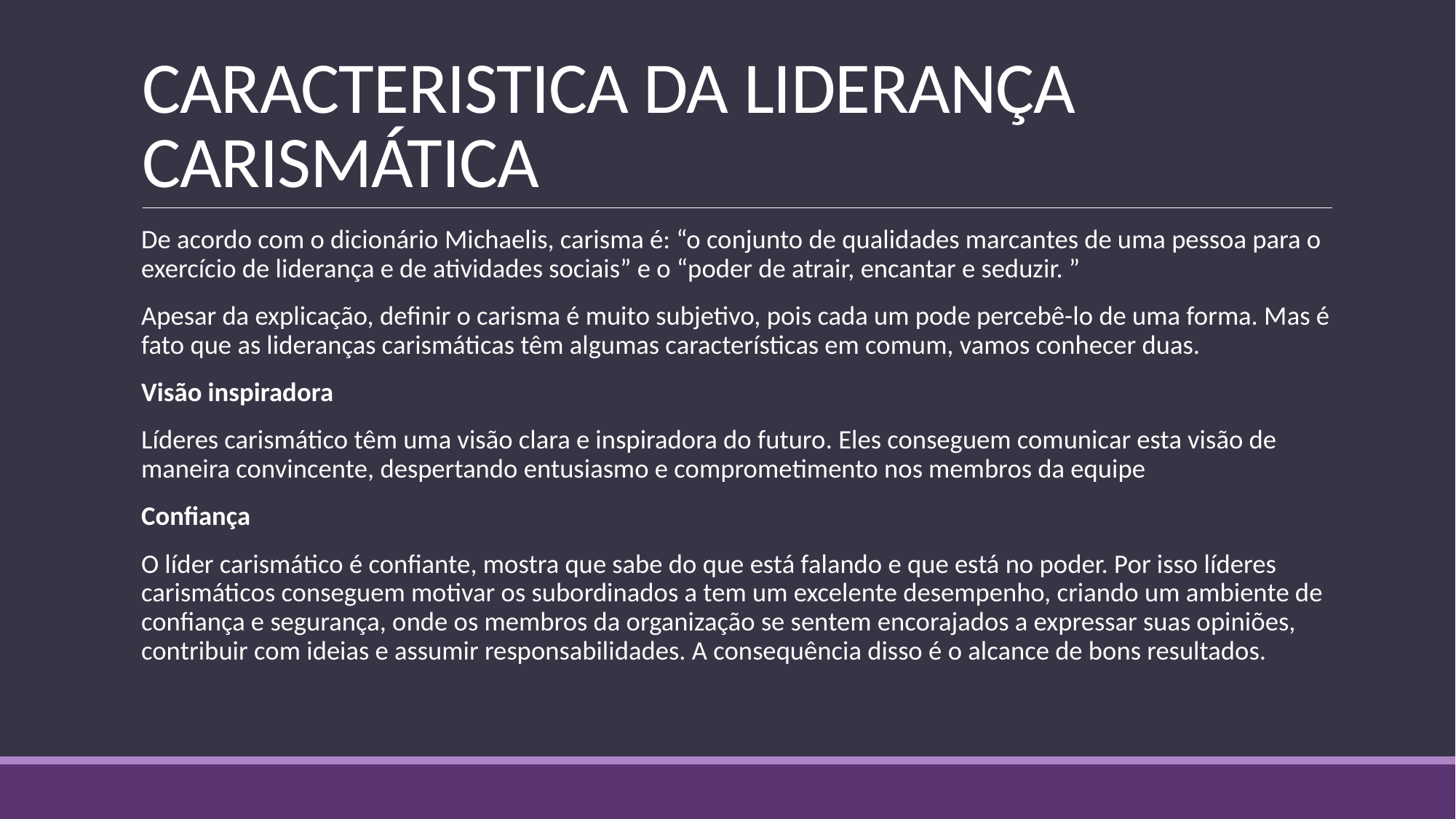

# CARACTERISTICA DA LIDERANÇA CARISMÁTICA
De acordo com o dicionário Michaelis, carisma é: “o conjunto de qualidades marcantes de uma pessoa para o exercício de liderança e de atividades sociais” e o “poder de atrair, encantar e seduzir. ”
Apesar da explicação, definir o carisma é muito subjetivo, pois cada um pode percebê-lo de uma forma. Mas é fato que as lideranças carismáticas têm algumas características em comum, vamos conhecer duas.
Visão inspiradora
Líderes carismático têm uma visão clara e inspiradora do futuro. Eles conseguem comunicar esta visão de maneira convincente, despertando entusiasmo e comprometimento nos membros da equipe
Confiança
O líder carismático é confiante, mostra que sabe do que está falando e que está no poder. Por isso líderes carismáticos conseguem motivar os subordinados a tem um excelente desempenho, criando um ambiente de confiança e segurança, onde os membros da organização se sentem encorajados a expressar suas opiniões, contribuir com ideias e assumir responsabilidades. A consequência disso é o alcance de bons resultados.